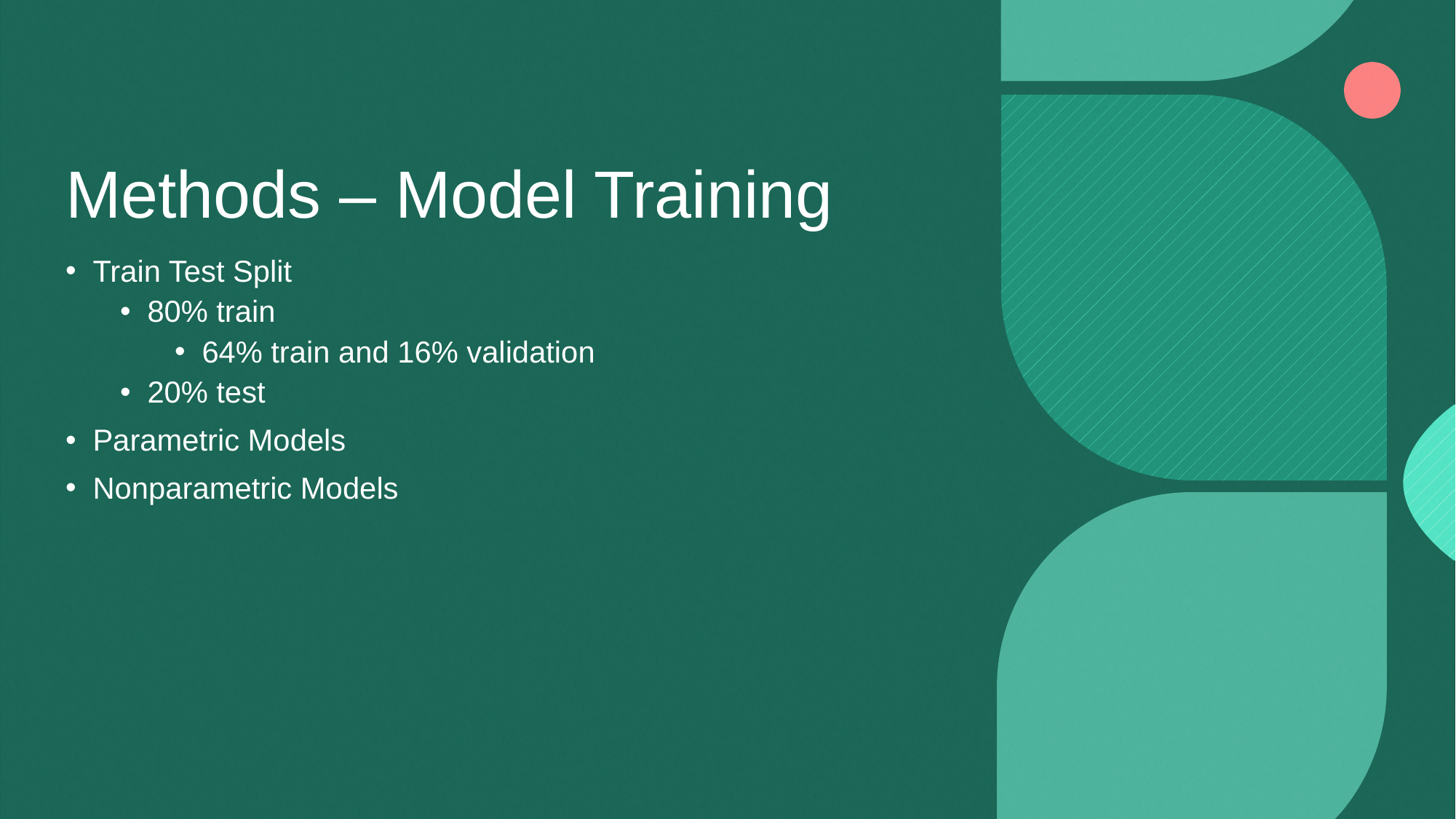

# Methods – Model Training
Train Test Split
80% train
64% train and 16% validation
20% test
Parametric Models
Nonparametric Models